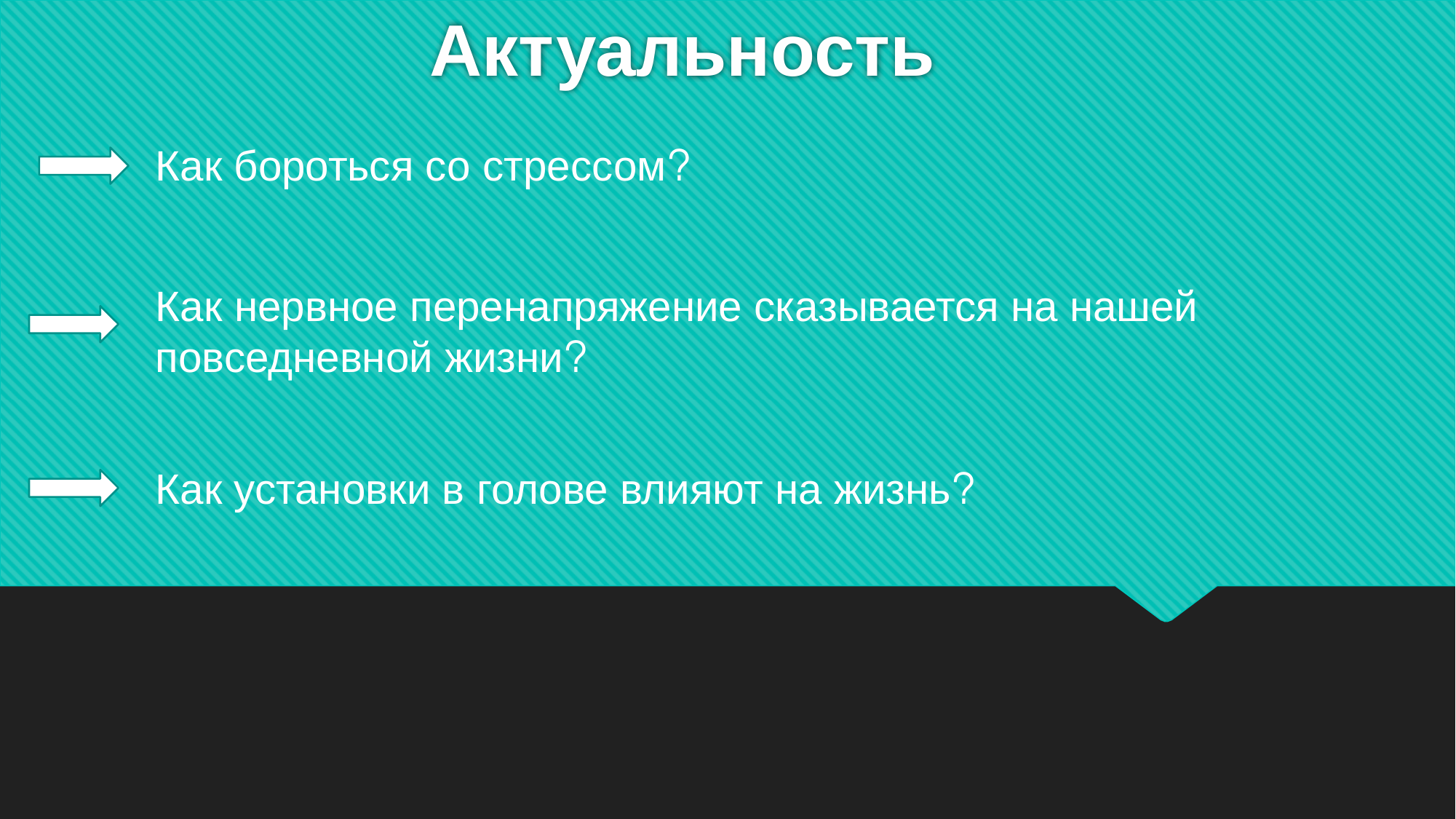

# Актуальность
Как бороться со стрессом?

Как нервное перенапряжение сказывается на нашей повседневной жизни?

Как установки в голове влияют на жизнь?